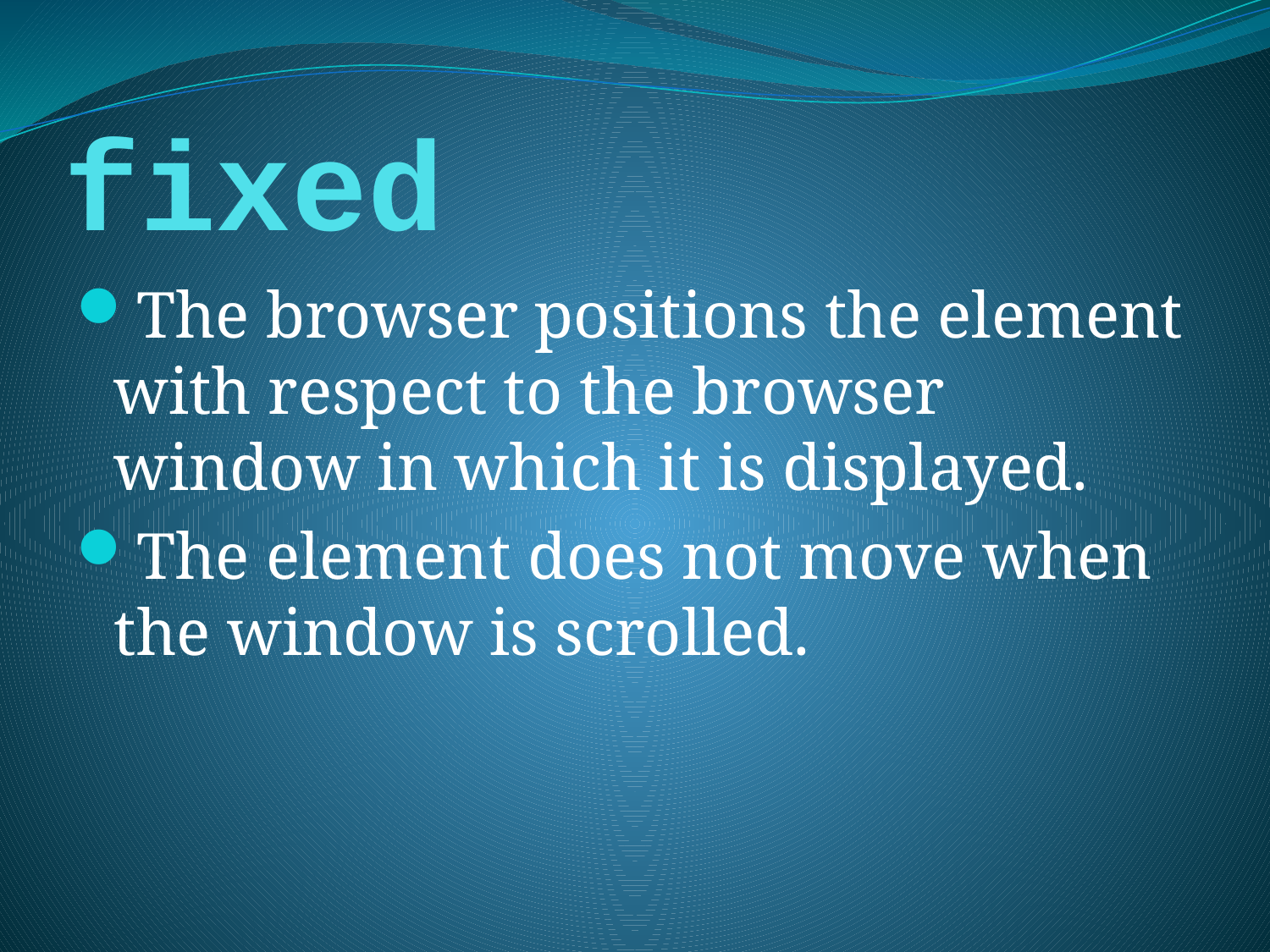

# fixed
The browser positions the element with respect to the browser window in which it is displayed.
The element does not move when the window is scrolled.